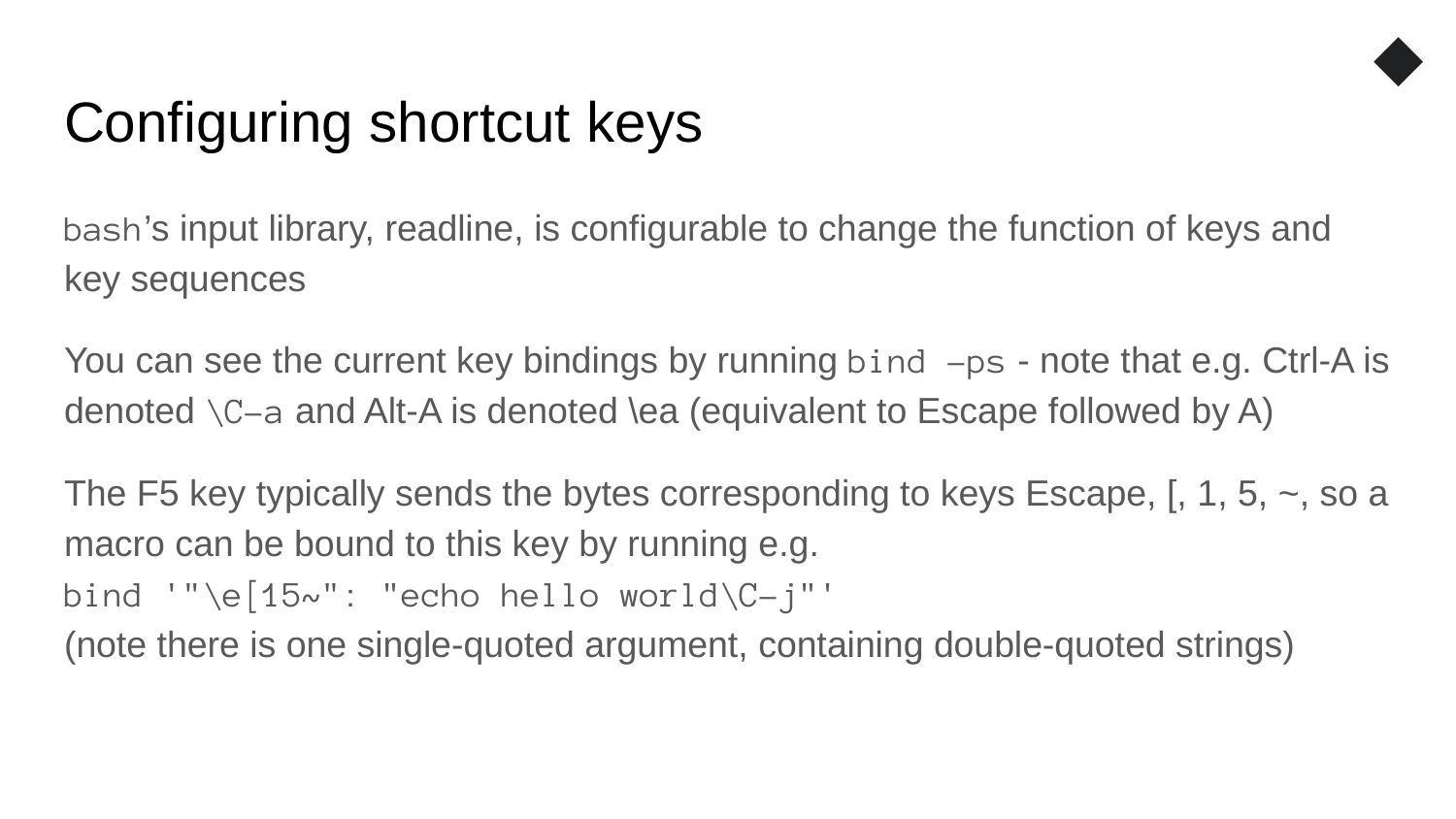

◆
# Configuring shortcut keys
bash’s input library, readline, is configurable to change the function of keys and key sequences
You can see the current key bindings by running bind -ps - note that e.g. Ctrl-A is denoted \C-a and Alt-A is denoted \ea (equivalent to Escape followed by A)
The F5 key typically sends the bytes corresponding to keys Escape, [, 1, 5, ~, so a macro can be bound to this key by running e.g.
bind '"\e[15~": "echo hello world\C-j"'
(note there is one single-quoted argument, containing double-quoted strings)